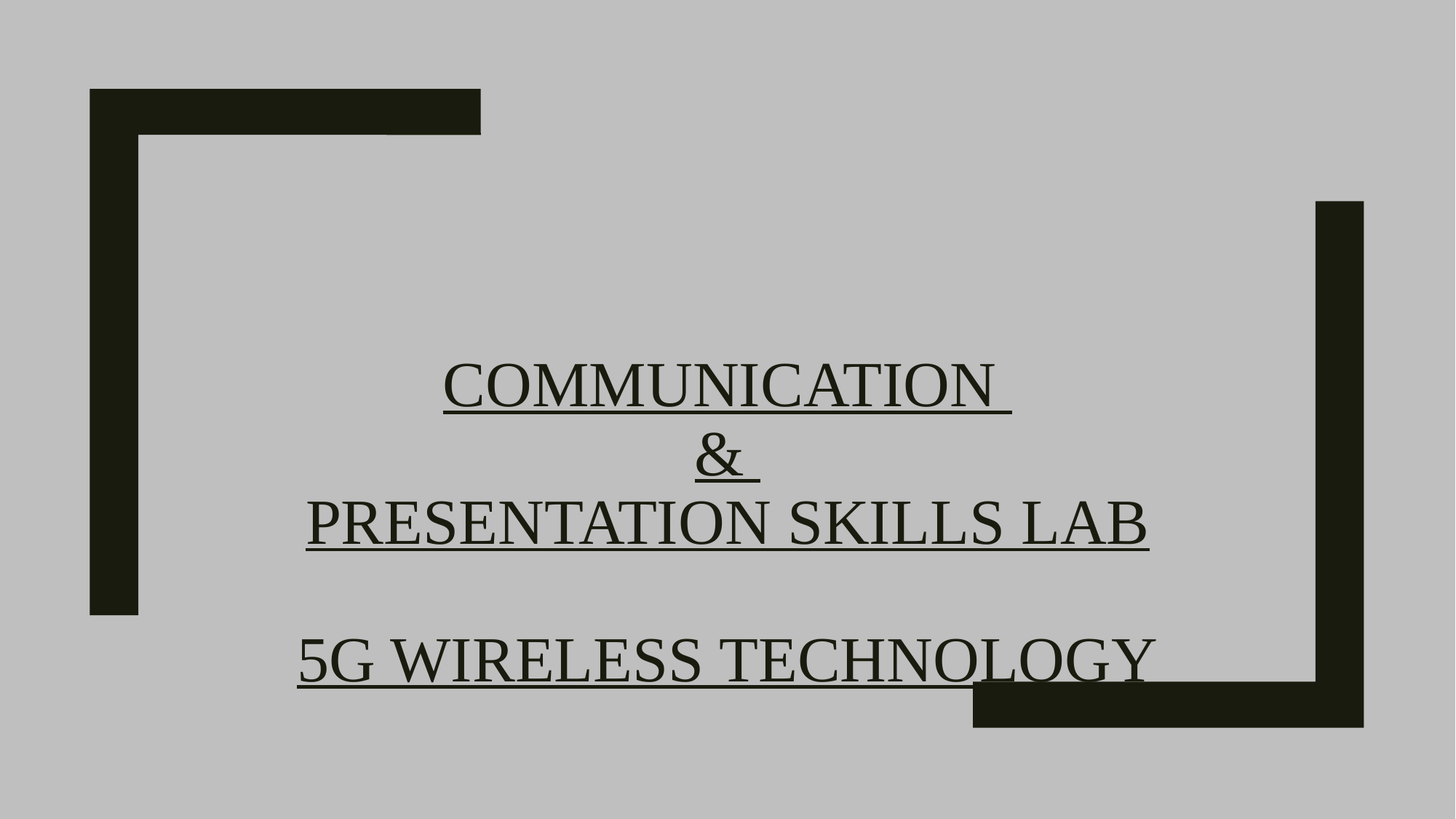

# Communication & Presentation skills LAB 5G Wireless Technology